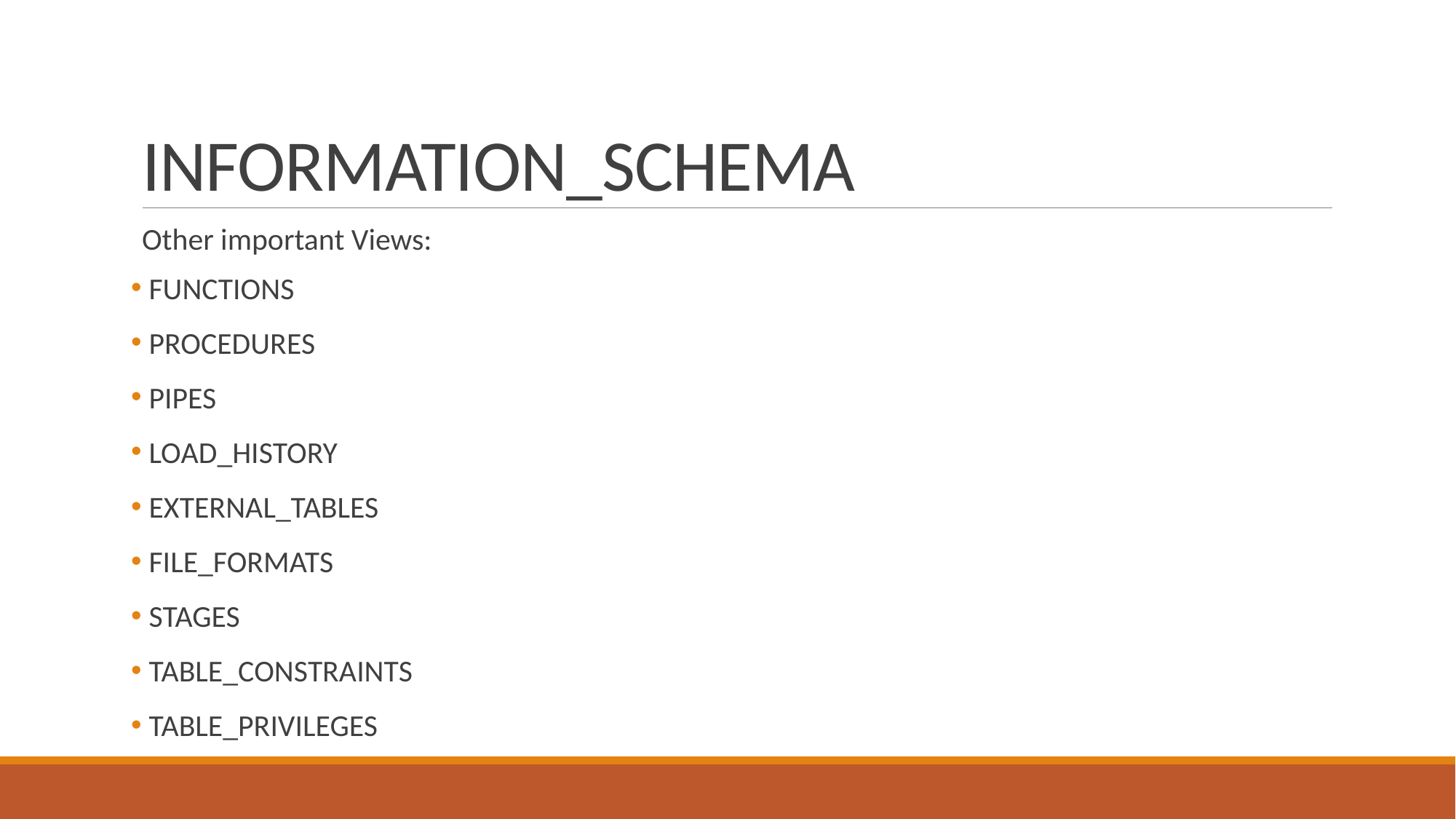

# INFORMATION_SCHEMA
Other important Views:
 FUNCTIONS
 PROCEDURES
 PIPES
 LOAD_HISTORY
 EXTERNAL_TABLES
 FILE_FORMATS
 STAGES
 TABLE_CONSTRAINTS
 TABLE_PRIVILEGES